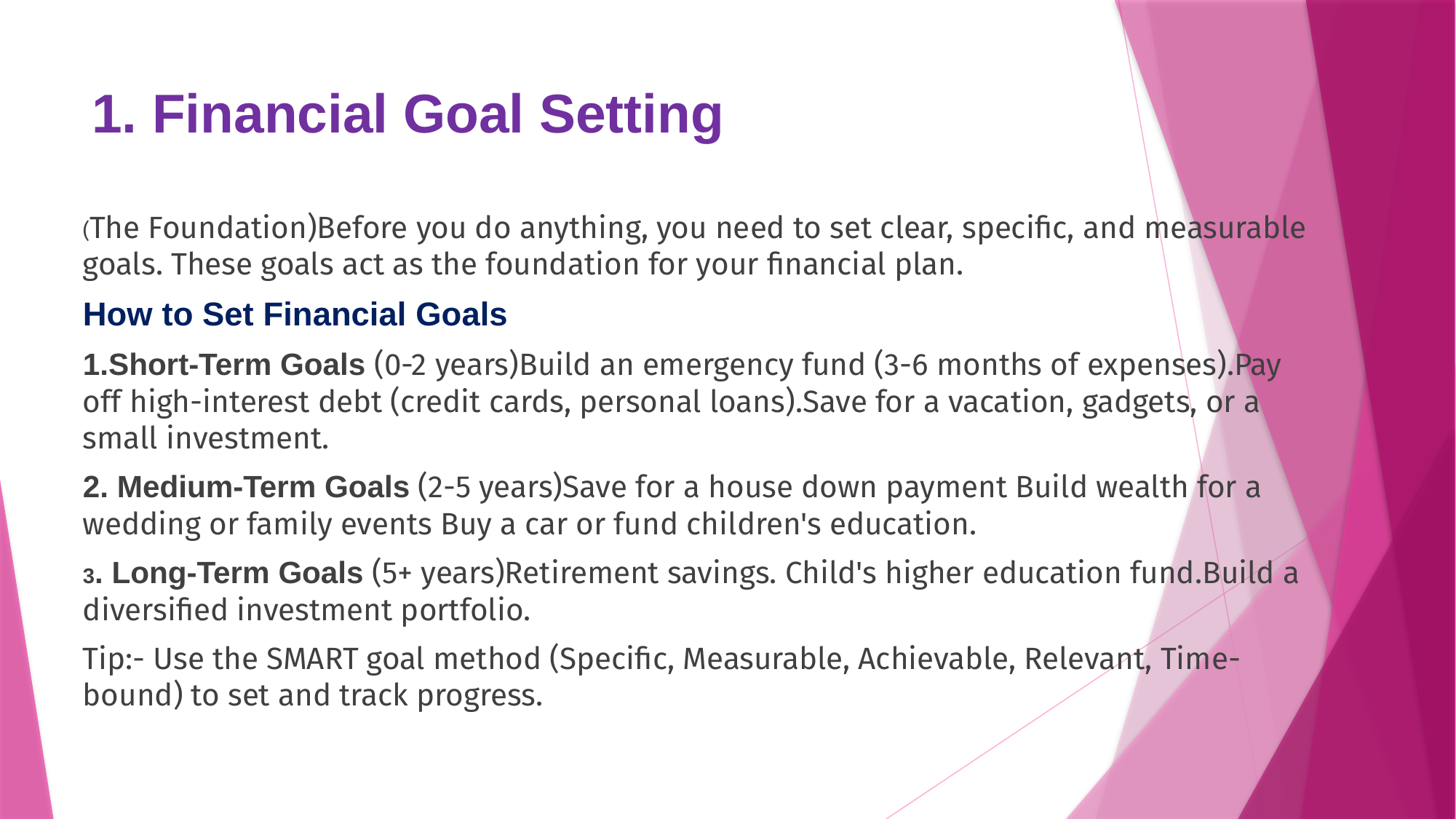

# 1. Financial Goal Setting
(The Foundation)Before you do anything, you need to set clear, specific, and measurable goals. These goals act as the foundation for your financial plan.
How to Set Financial Goals
1.Short-Term Goals (0-2 years)Build an emergency fund (3-6 months of expenses).Pay off high-interest debt (credit cards, personal loans).Save for a vacation, gadgets, or a small investment.
2. Medium-Term Goals (2-5 years)Save for a house down payment Build wealth for a wedding or family events Buy a car or fund children's education.
3. Long-Term Goals (5+ years)Retirement savings. Child's higher education fund.Build a diversified investment portfolio.
Tip:- Use the SMART goal method (Specific, Measurable, Achievable, Relevant, Time-bound) to set and track progress.